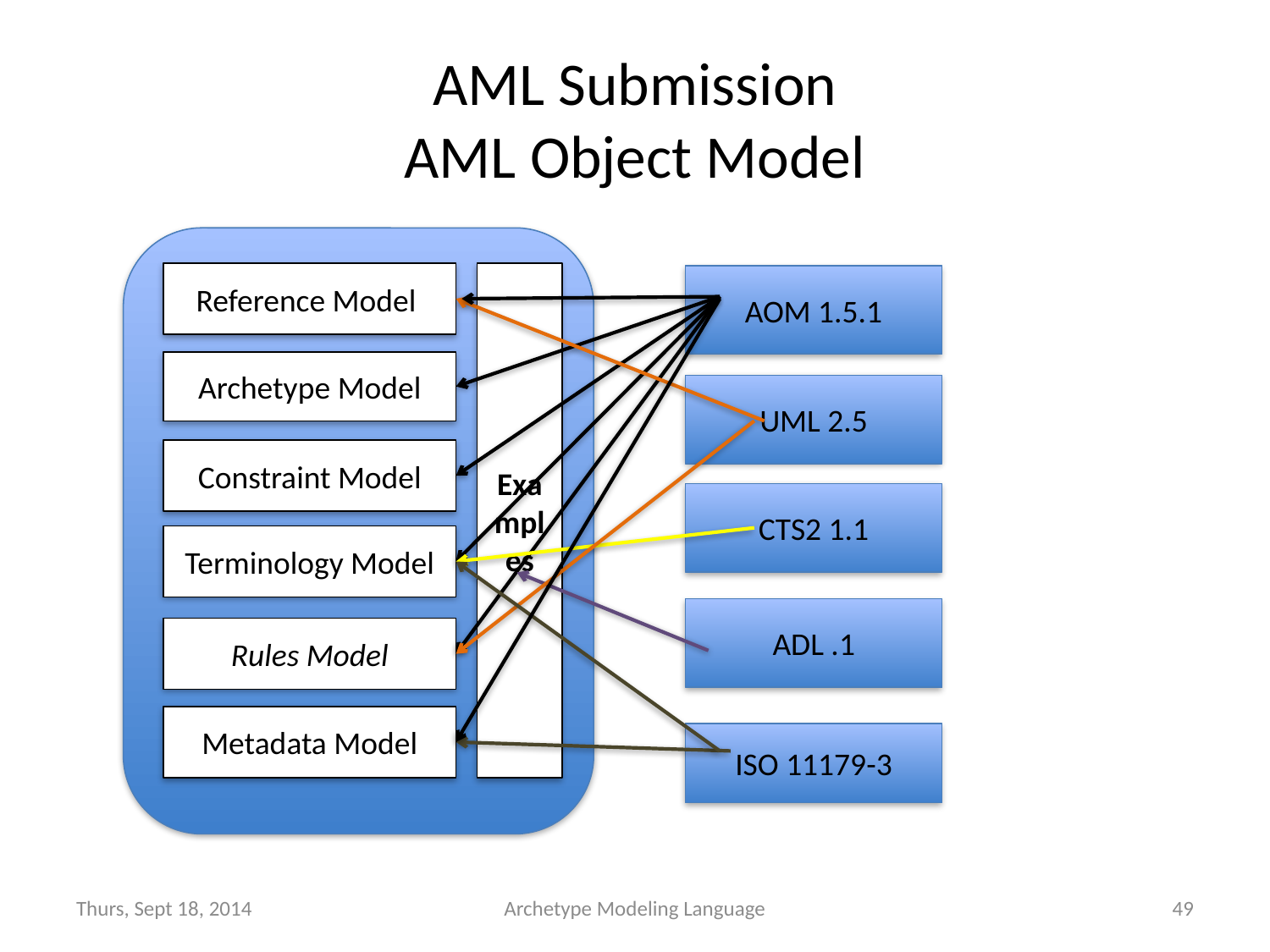

# AML Submission AML Object Model

Examples
Reference Model
AOM 1.5.1
Archetype Model
UML 2.5
Constraint Model
CTS2 1.1
Terminology Model
ADL .1
Rules Model
Metadata Model
ISO 11179-3
Thurs, Sept 18, 2014
Archetype Modeling Language
49